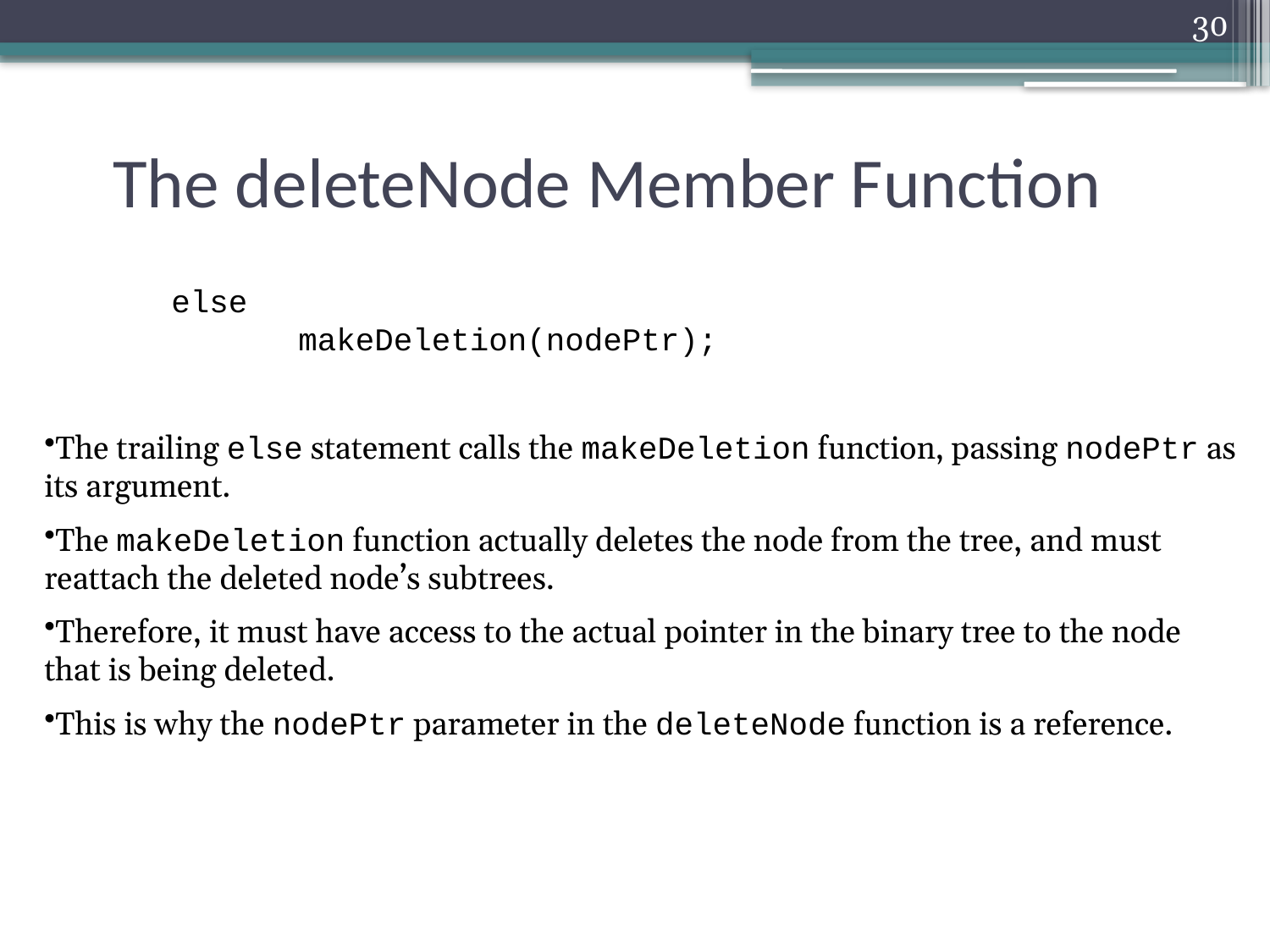

30
# The deleteNode Member Function
	else
		makeDeletion(nodePtr);

The trailing else statement calls the makeDeletion function, passing nodePtr as its argument.
The makeDeletion function actually deletes the node from the tree, and must reattach the deleted node’s subtrees.
Therefore, it must have access to the actual pointer in the binary tree to the node that is being deleted.
This is why the nodePtr parameter in the deleteNode function is a reference.